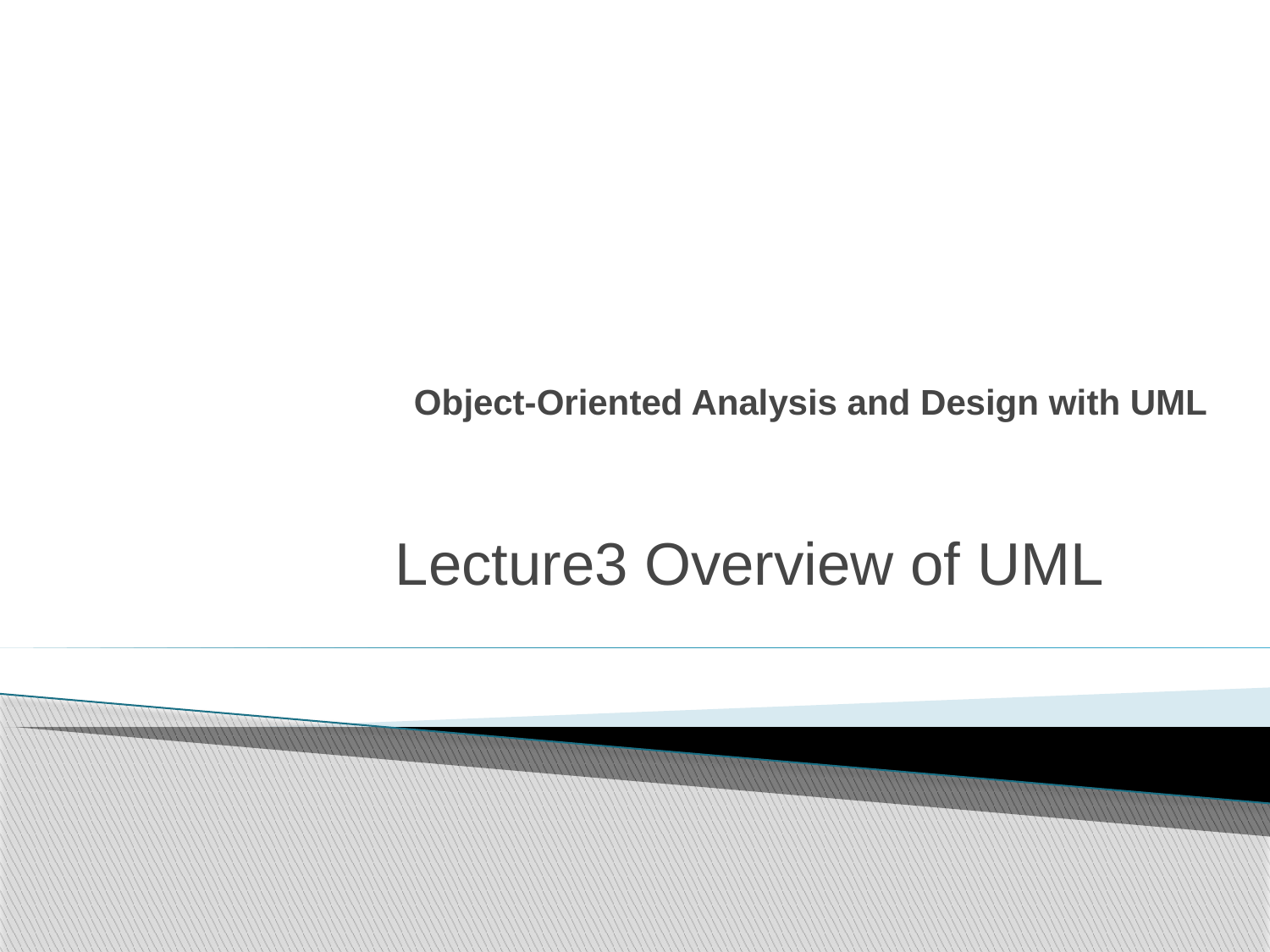

# Object-Oriented Analysis and Design with UML
Lecture3 Overview of UML